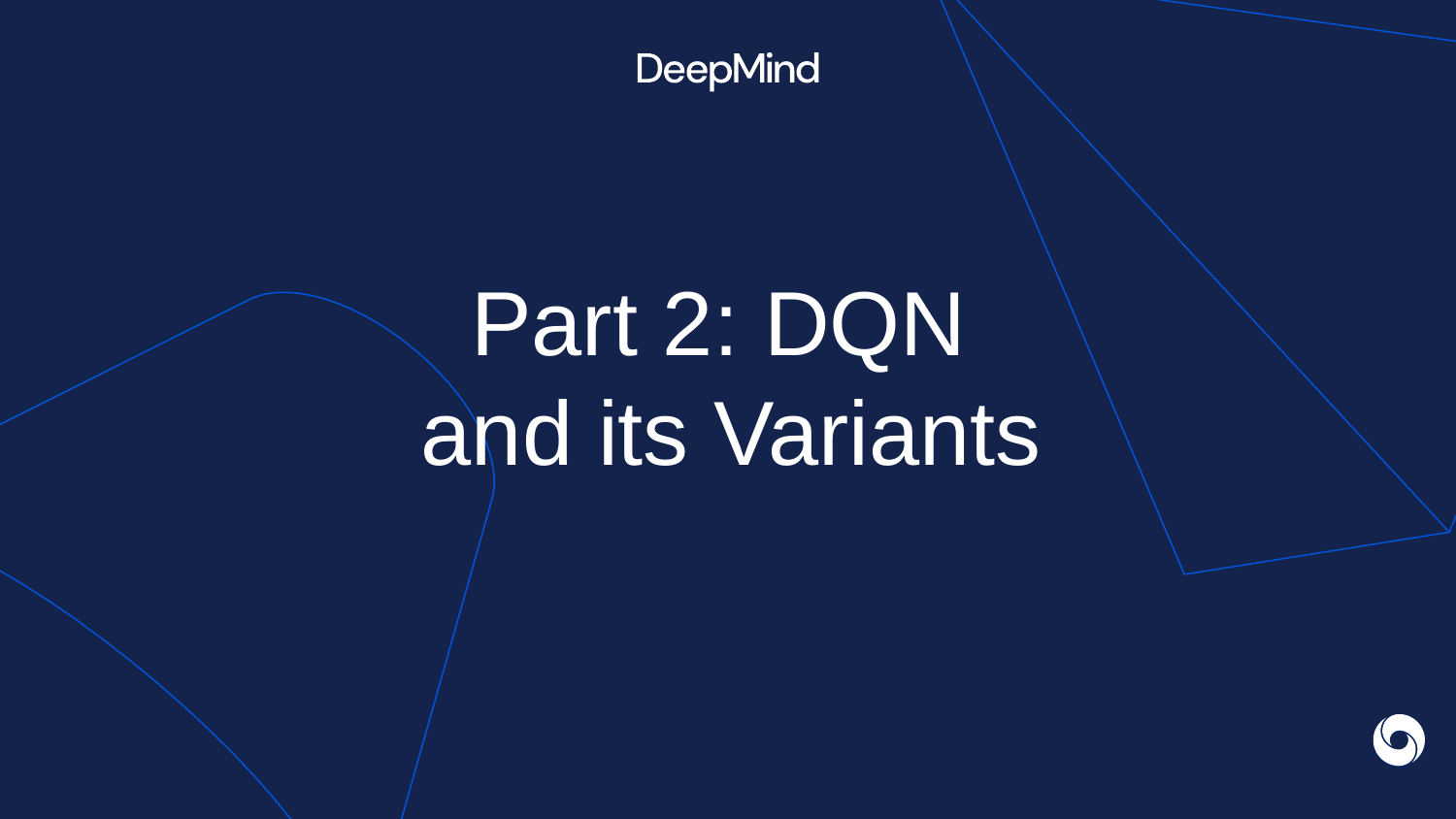

# Part 2: DQN
and its Variants